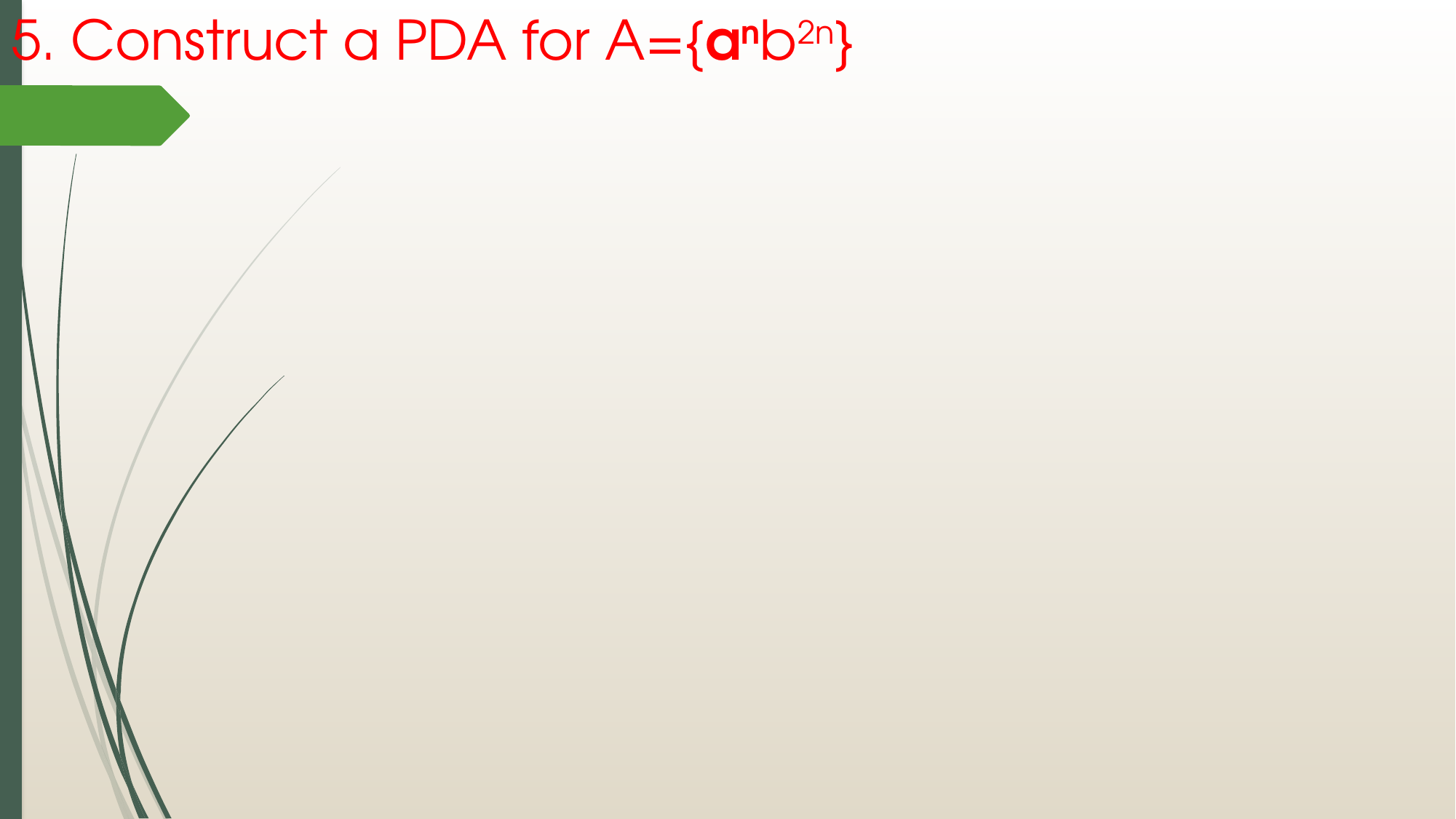

# 5. Construct a PDA for A={anb2n}